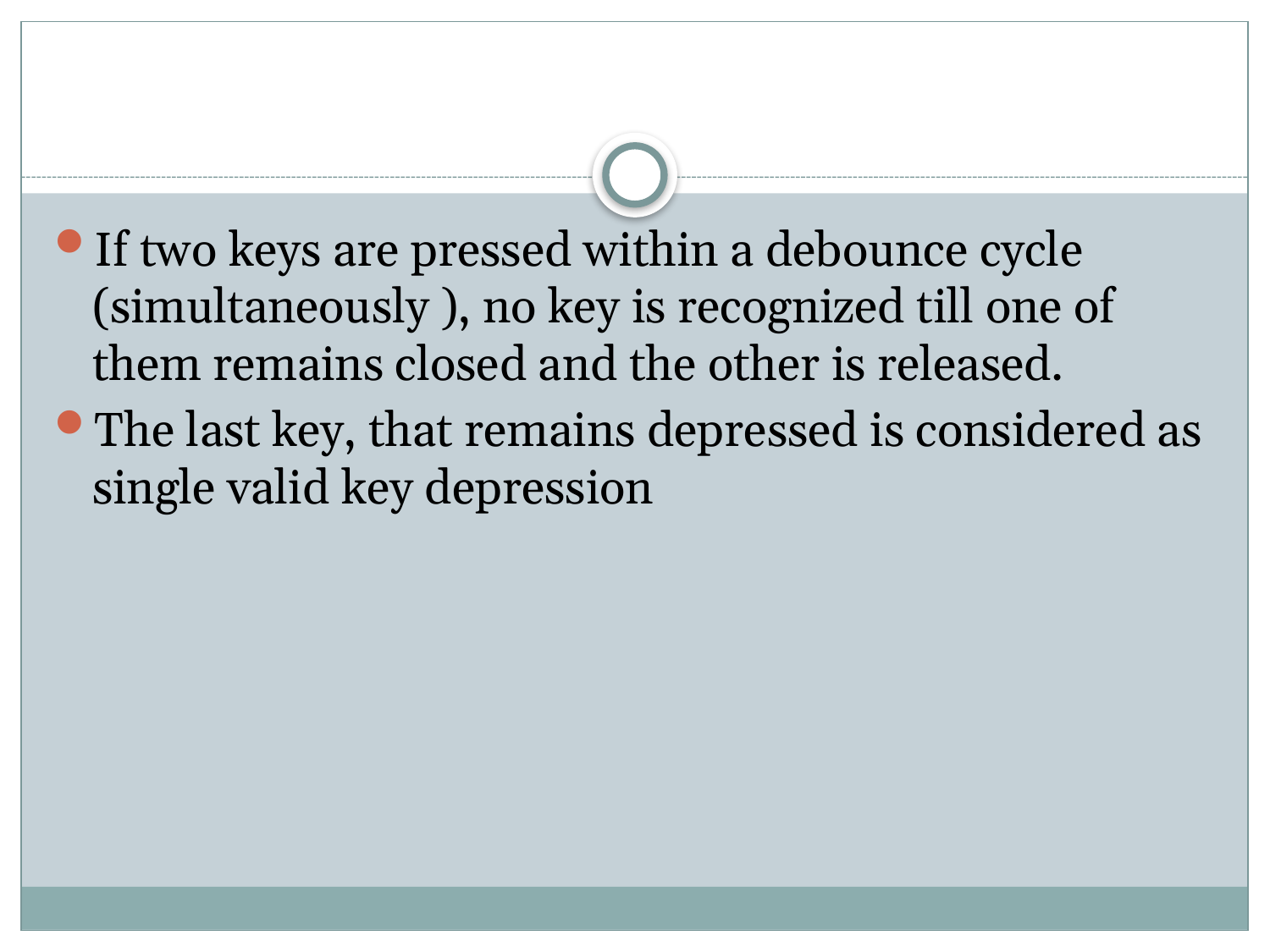

#
If two keys are pressed within a debounce cycle (simultaneously ), no key is recognized till one of them remains closed and the other is released.
The last key, that remains depressed is considered as single valid key depression